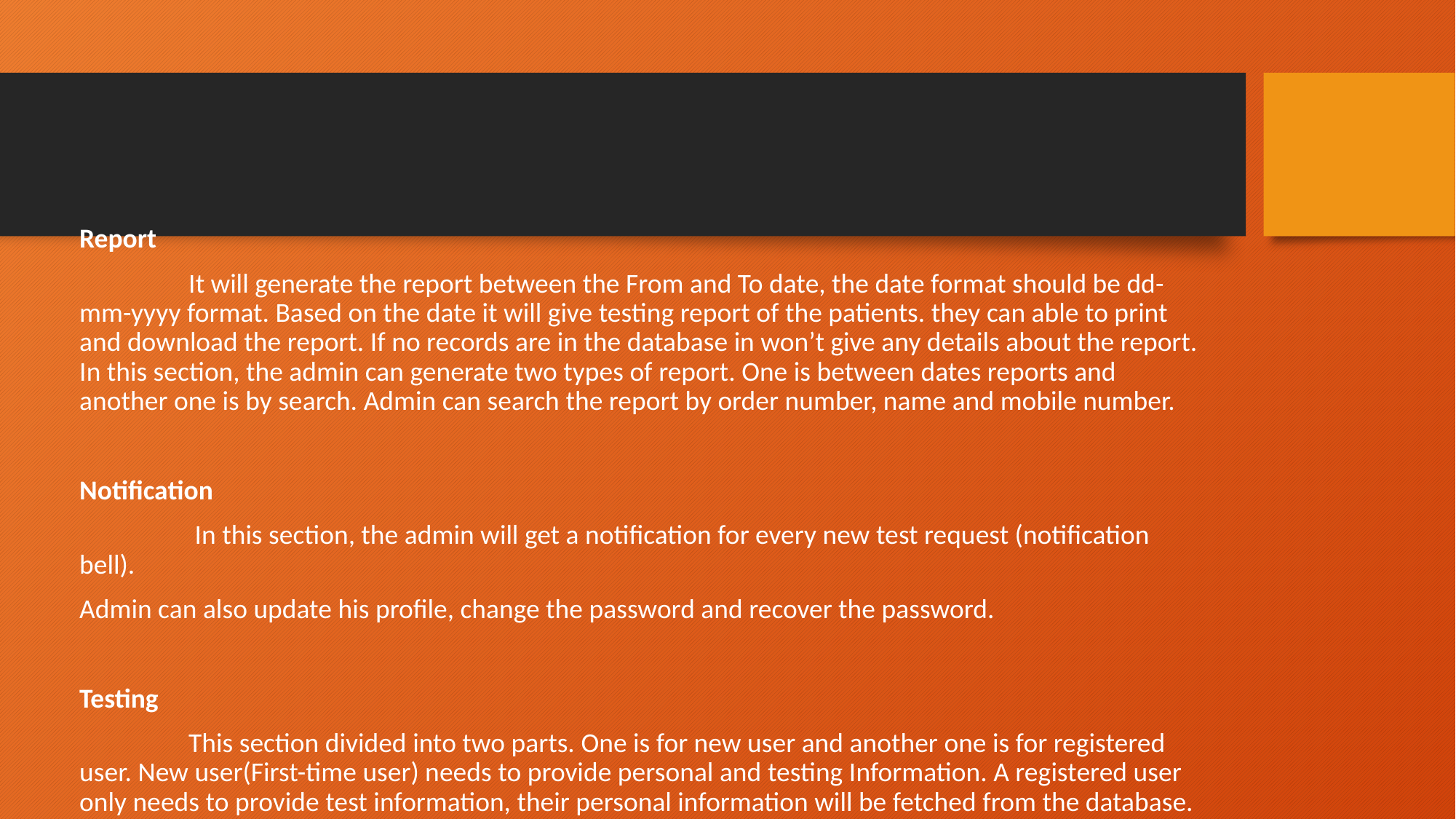

#
Report
	It will generate the report between the From and To date, the date format should be dd-mm-yyyy format. Based on the date it will give testing report of the patients. they can able to print and download the report. If no records are in the database in won’t give any details about the report. In this section, the admin can generate two types of report. One is between dates reports and another one is by search. Admin can search the report by order number, name and mobile number.

Notification
	 In this section, the admin will get a notification for every new test request (notification bell).
Admin can also update his profile, change the password and recover the password.

Testing
	This section divided into two parts. One is for new user and another one is for registered user. New user(First-time user) needs to provide personal and testing Information. A registered user only needs to provide test information, their personal information will be fetched from the database.